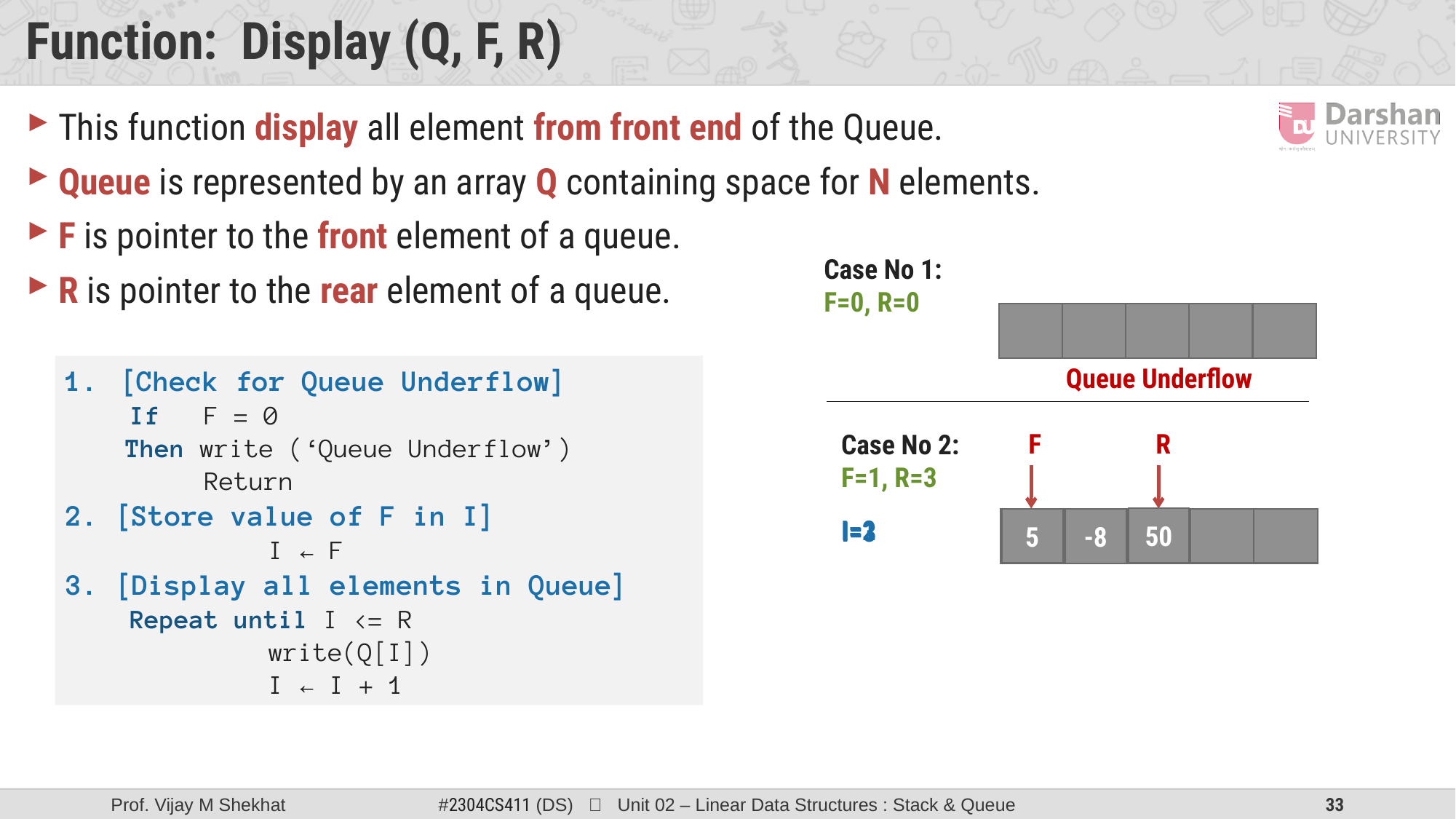

# Function:  Display (Q, F, R)
This function display all element from front end of the Queue.
Queue is represented by an array Q containing space for N elements.
F is pointer to the front element of a queue.
R is pointer to the rear element of a queue.
Case No 1:
F=0, R=0

[Check for Queue Underflow]
If   F = 0
    Then write (‘Queue Underflow’)
	  Return
2. [Store value of F in I]
	  I ← F
3. [Display all elements in Queue]
Repeat until I <= R
	  write(Q[I])
	  I ← I + 1
Queue Underflow
F
R
Case No 2:
F=1, R=3
I=2
50

-8
50

5
I=1
-8
I=3
5